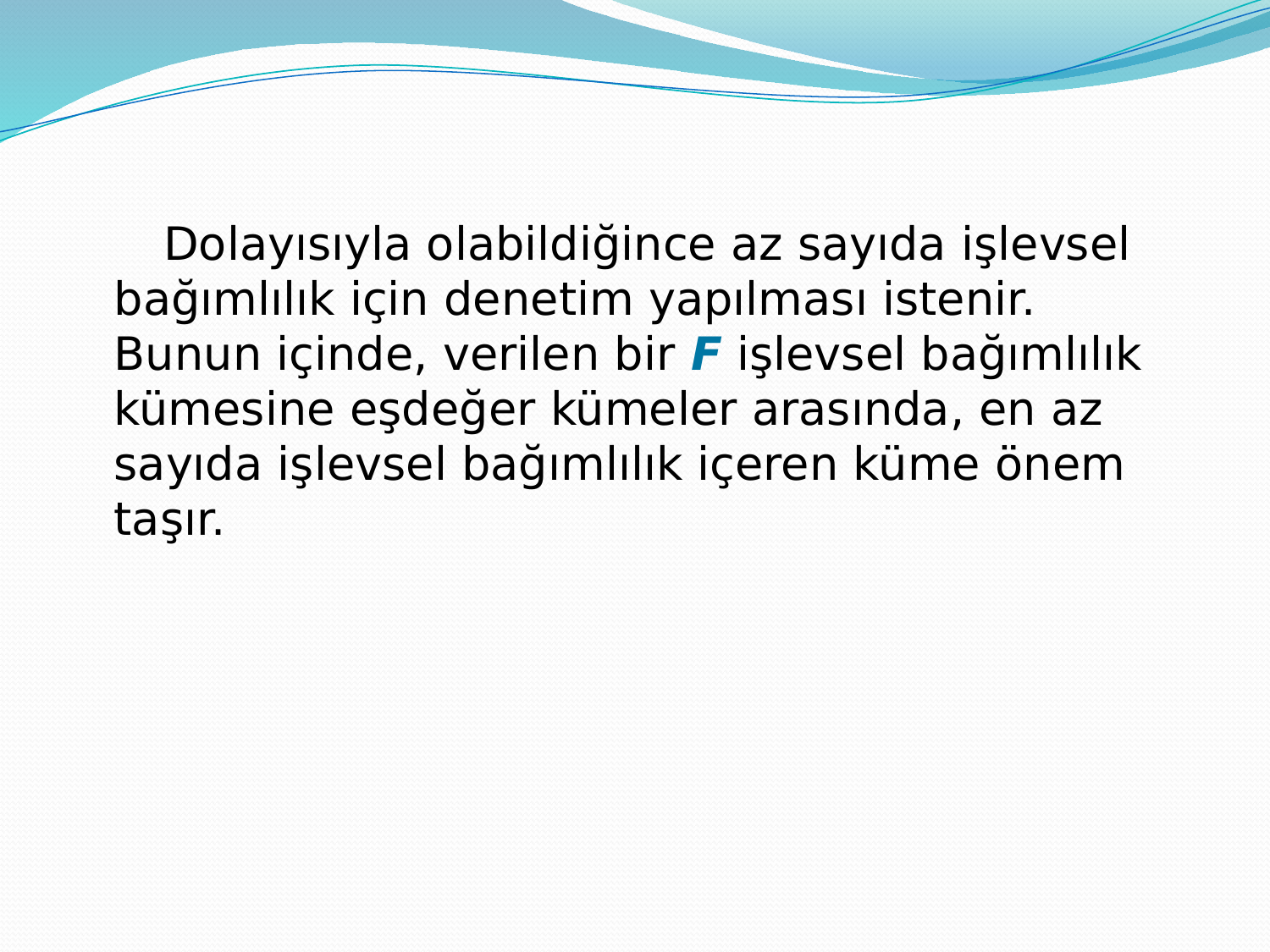

Dolayısıyla olabildiğince az sayıda işlevsel bağımlılık için denetim yapılması istenir. Bunun içinde, verilen bir F işlevsel bağımlılık kümesine eşdeğer kümeler arasında, en az sayıda işlevsel bağımlılık içeren küme önem taşır.